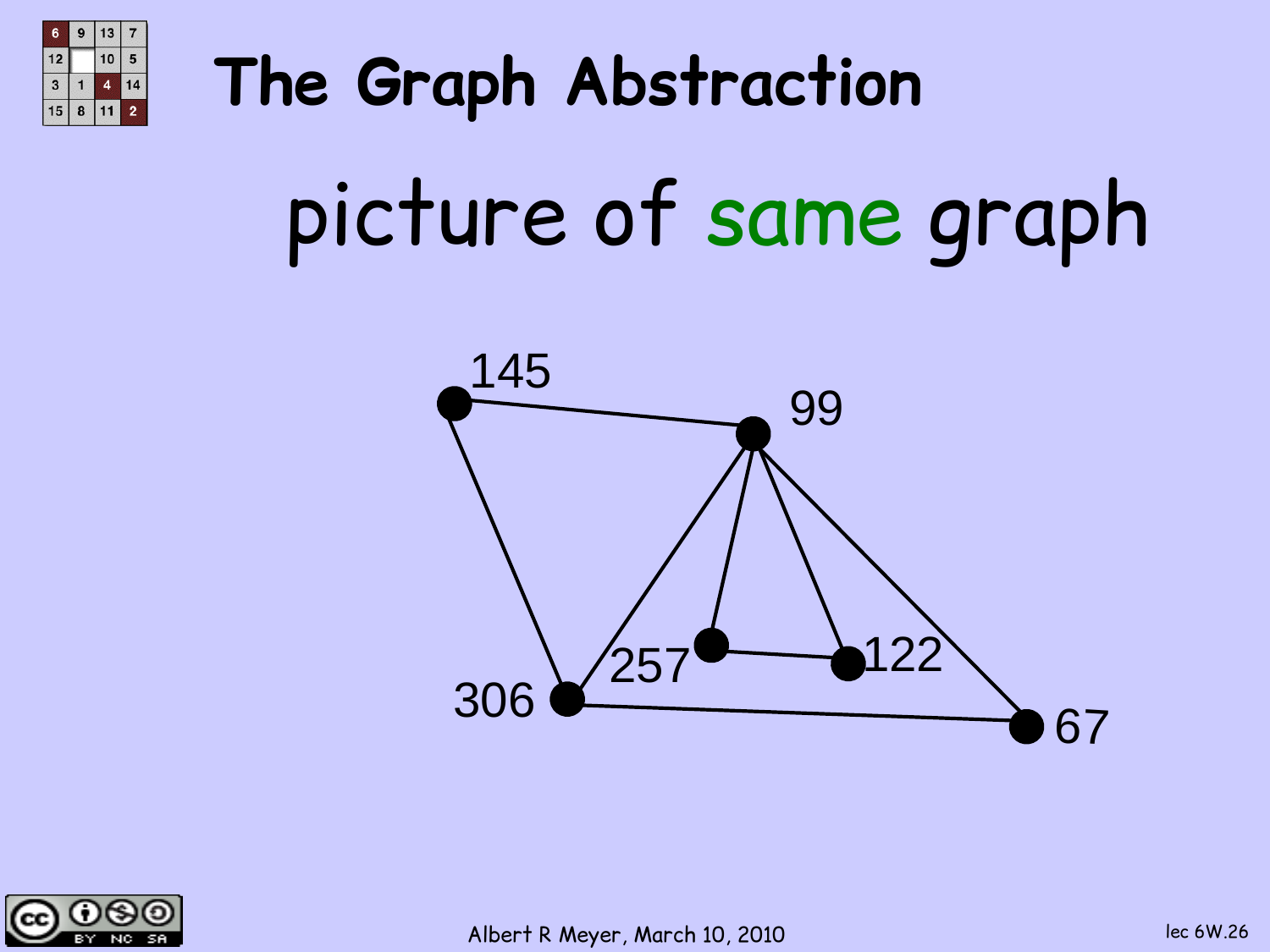

# The Graph Abstraction
picture of same graph
145
99

122
257

306

67

lec 6W.26